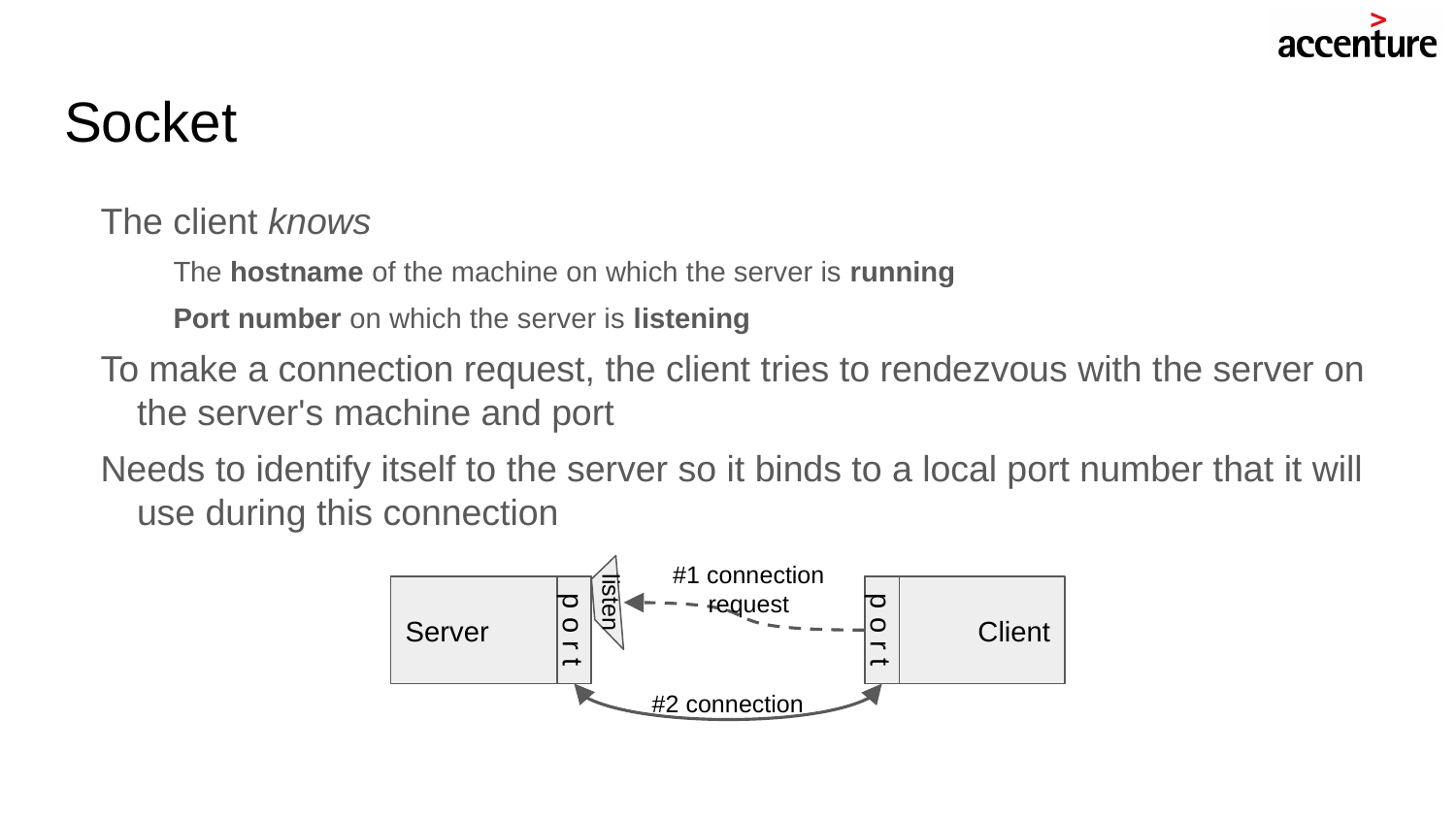

# Socket
The client knows
The hostname of the machine on which the server is running
Port number on which the server is listening
To make a connection request, the client tries to rendezvous with the server on the server's machine and port
Needs to identify itself to the server so it binds to a local port number that it will use during this connection

listen
#1 connection request
Server
Client
p o r t
p o r t
#2 connection